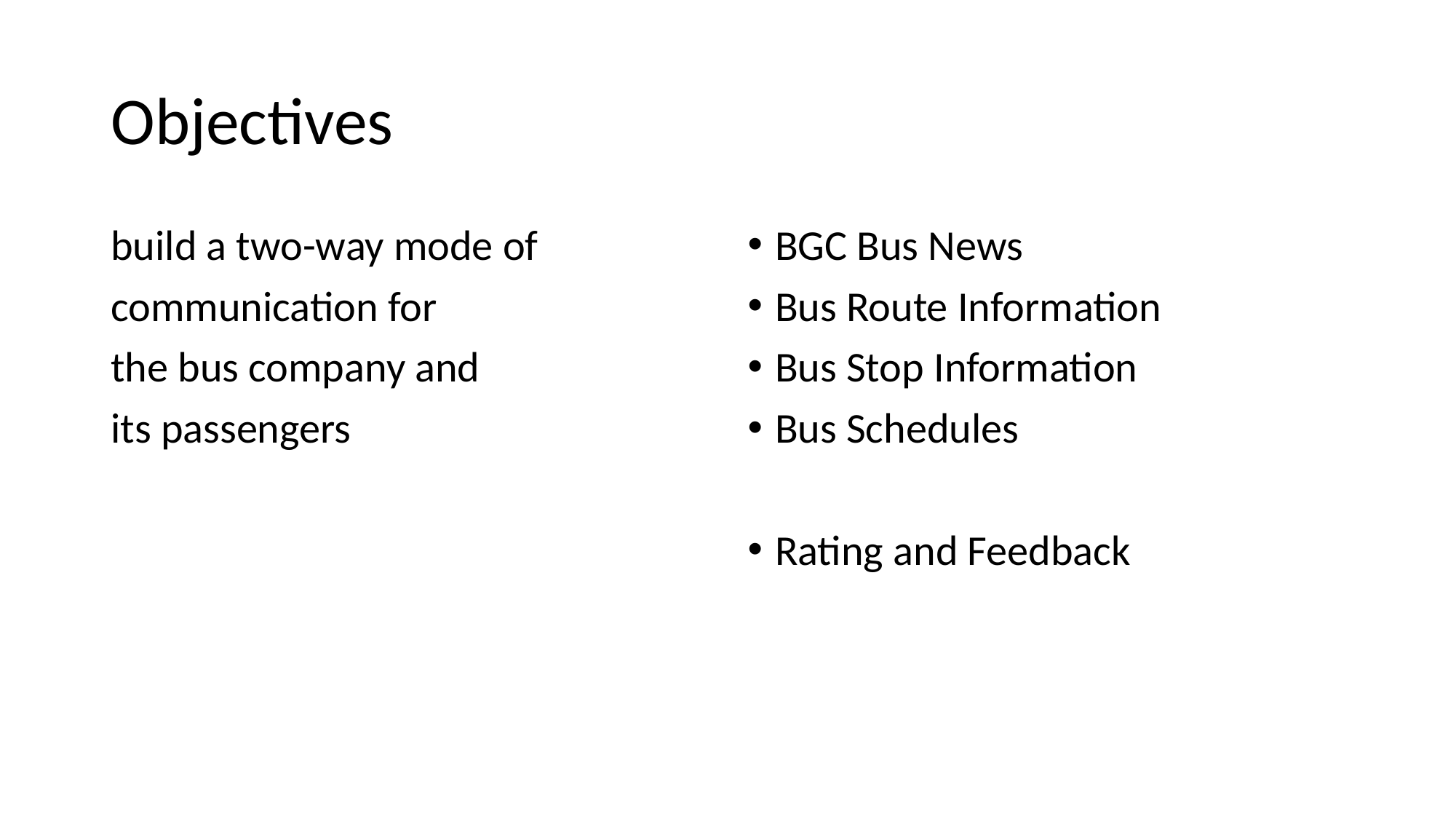

# Objectives
build a two-way mode of
communication for
the bus company and
its passengers
BGC Bus News
Bus Route Information
Bus Stop Information
Bus Schedules

Rating and Feedback